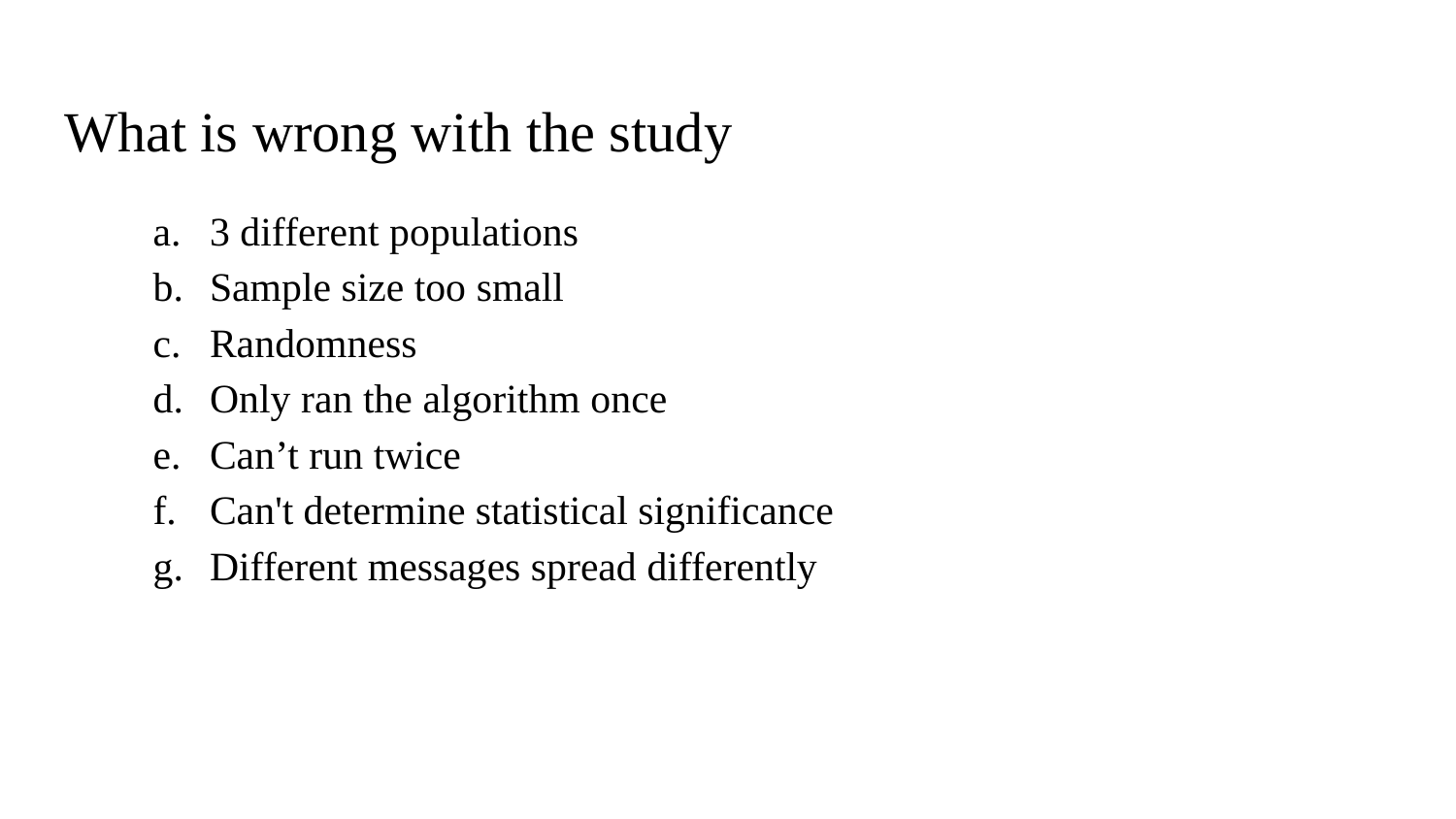

# What is wrong with the study

3 different populations
Sample size too small
Randomness
Only ran the algorithm once
Can’t run twice
Can't determine statistical significance
Different messages spread differently